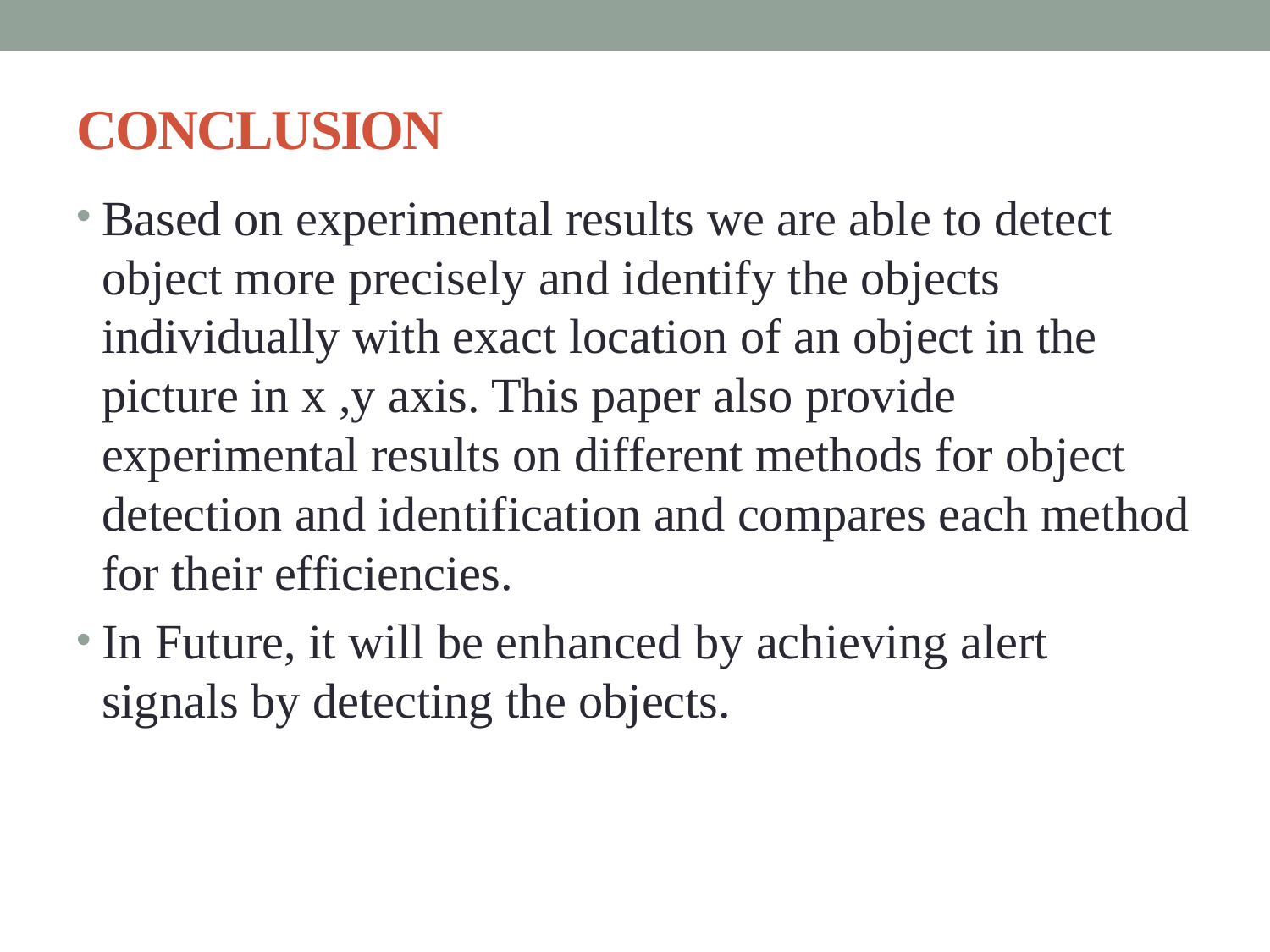

# CONCLUSION
Based on experimental results we are able to detect object more precisely and identify the objects individually with exact location of an object in the picture in x ,y axis. This paper also provide experimental results on different methods for object detection and identification and compares each method for their efficiencies.
In Future, it will be enhanced by achieving alert signals by detecting the objects.